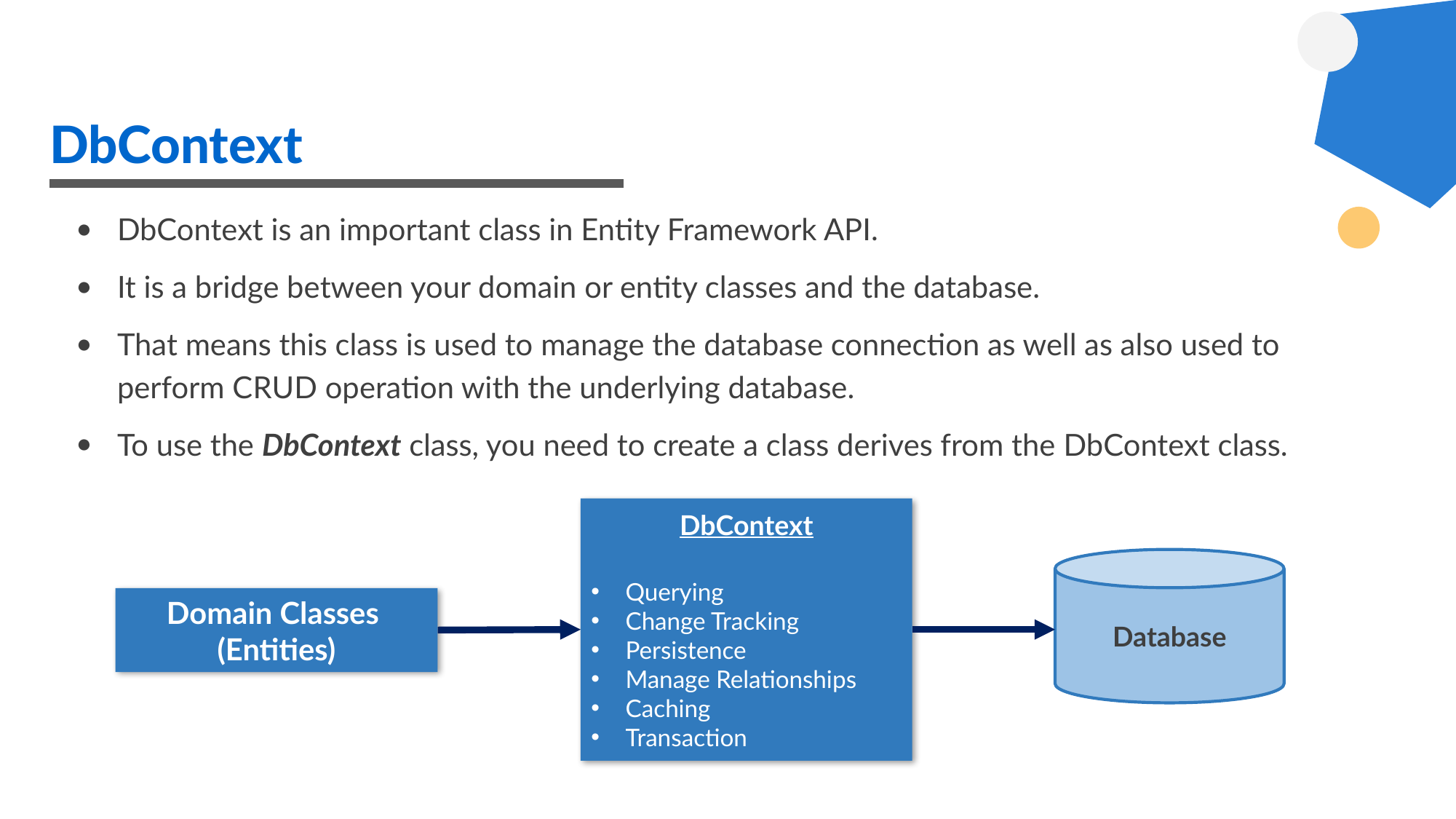

# DbContext
DbContext is an important class in Entity Framework API.
It is a bridge between your domain or entity classes and the database.
That means this class is used to manage the database connection as well as also used to perform CRUD operation with the underlying database.
To use the DbContext class, you need to create a class derives from the DbContext class.
DbContext

Querying
Change Tracking
Persistence
Manage Relationships
Caching
Transaction
Database
Domain Classes
(Entities)